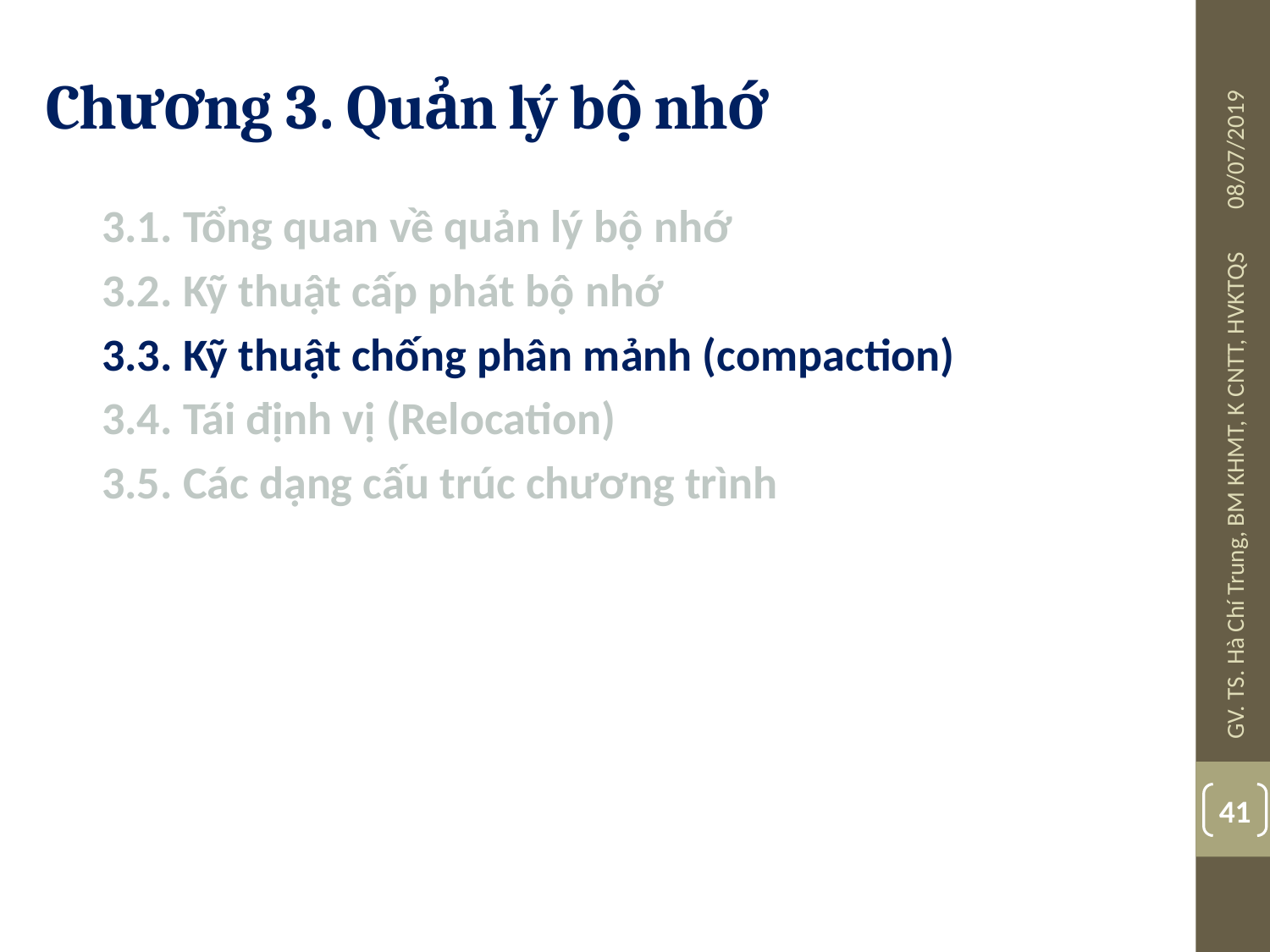

# Chương 3. Quản lý bộ nhớ
08/07/2019
3.1. Tổng quan về quản lý bộ nhớ
3.2. Kỹ thuật cấp phát bộ nhớ
3.3. Kỹ thuật chống phân mảnh (compaction)
3.4. Tái định vị (Relocation)
3.5. Các dạng cấu trúc chương trình
GV. TS. Hà Chí Trung, BM KHMT, K CNTT, HVKTQS
41